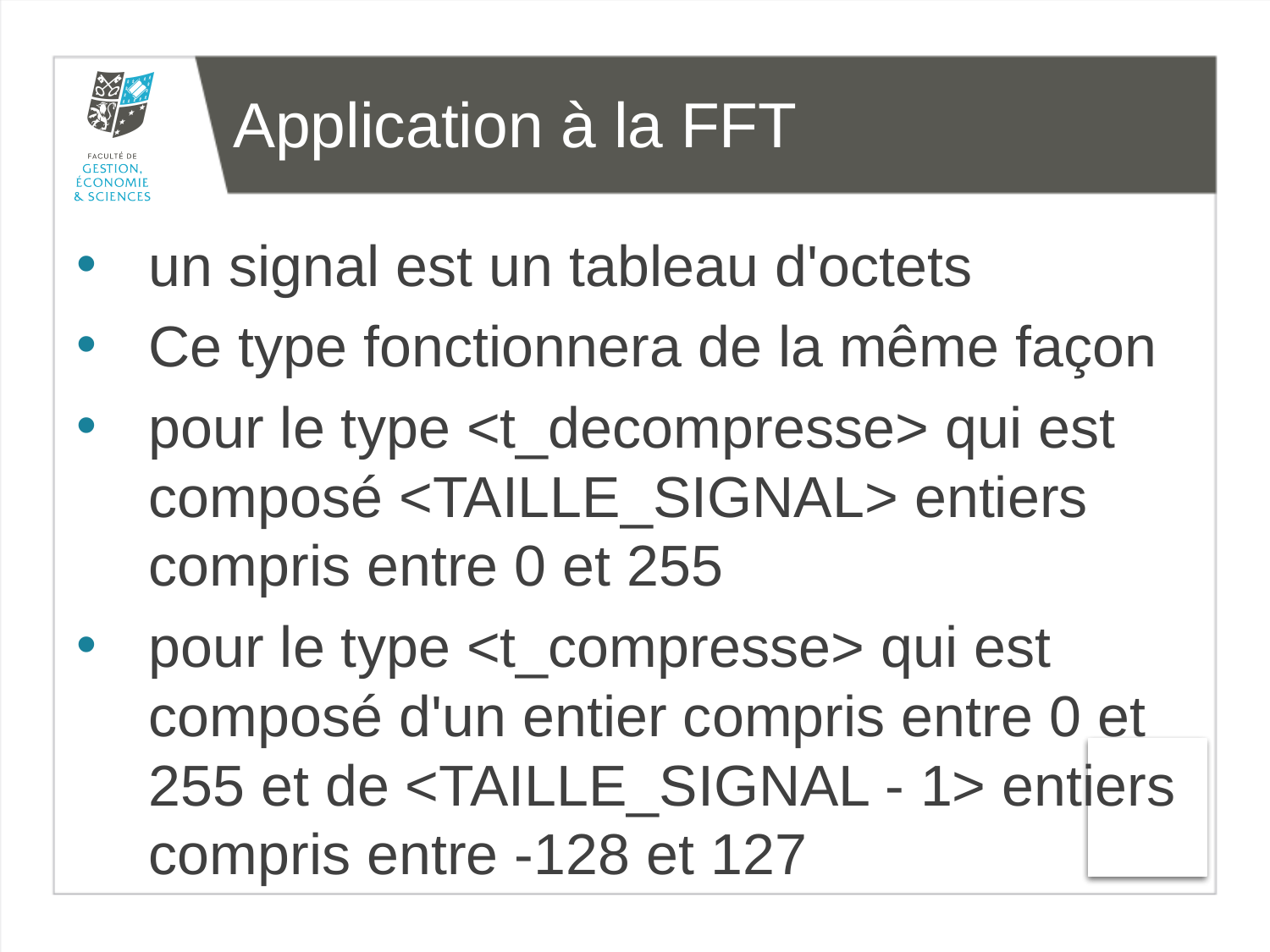

# Application à la FFT
un signal est un tableau d'octets
Ce type fonctionnera de la même façon
pour le type <t_decompresse> qui est composé <TAILLE_SIGNAL> entiers compris entre 0 et 255
pour le type <t_compresse> qui est composé d'un entier compris entre 0 et 255 et de <TAILLE_SIGNAL - 1> entiers compris entre -128 et 127